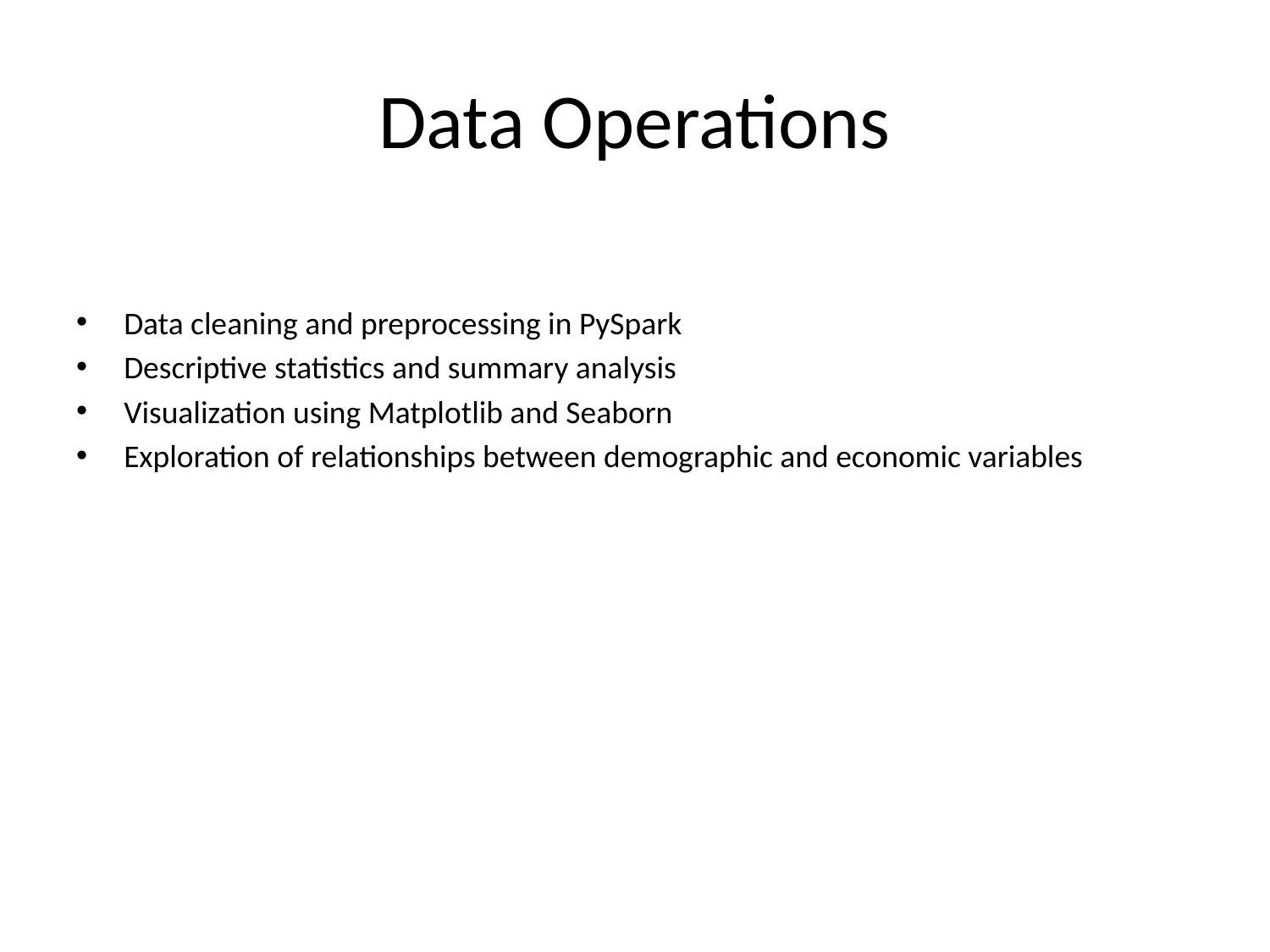

# Data Operations

Data cleaning and preprocessing in PySpark
Descriptive statistics and summary analysis
Visualization using Matplotlib and Seaborn
Exploration of relationships between demographic and economic variables